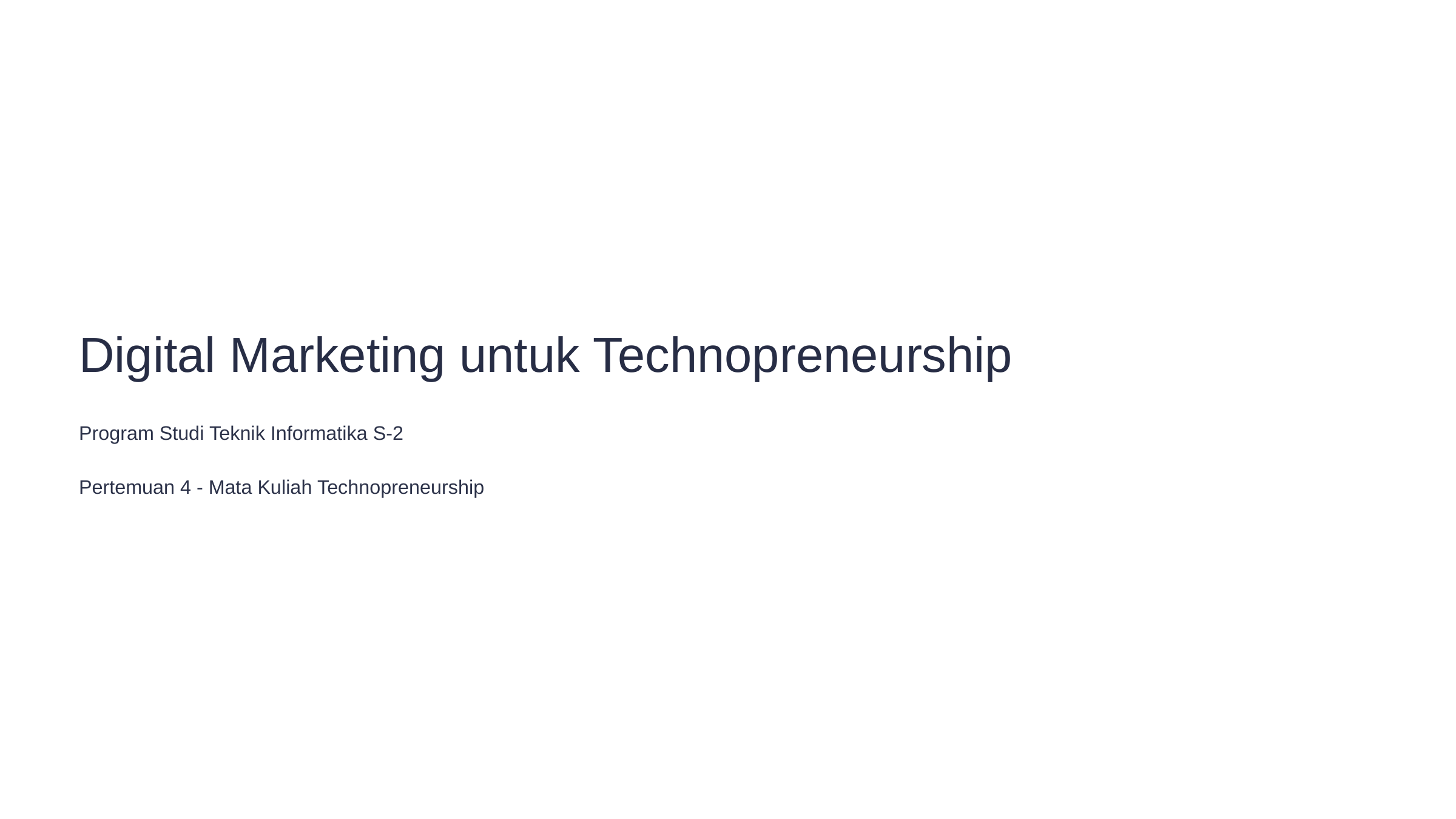

Digital Marketing untuk Technopreneurship
Program Studi Teknik Informatika S-2
Pertemuan 4 - Mata Kuliah Technopreneurship